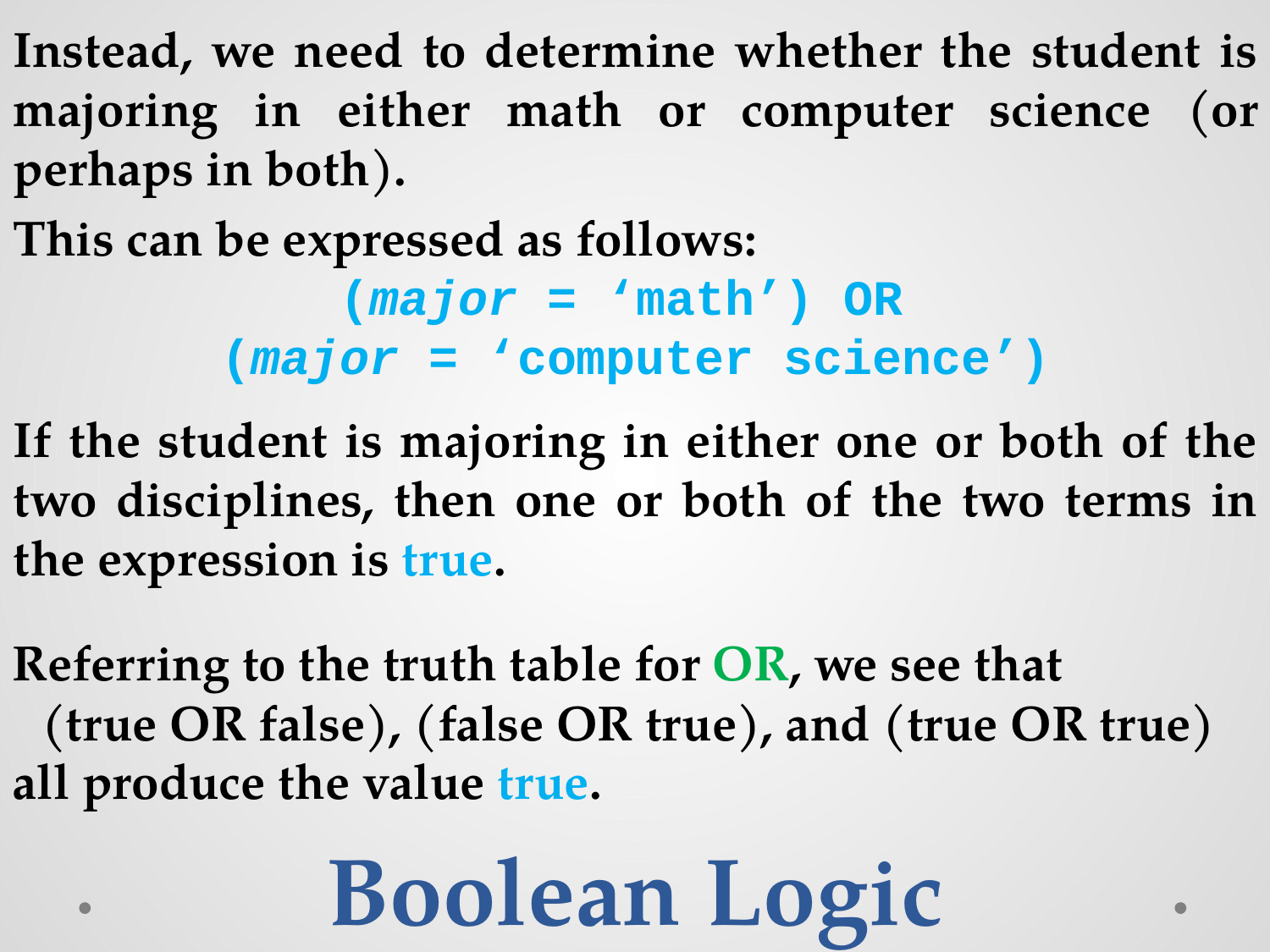

Instead, we need to determine whether the student is majoring in either math or computer science (or perhaps in both).
This can be expressed as follows:
(major = ‘math’) OR
(major = ‘computer science’)
If the student is majoring in either one or both of the two disciplines, then one or both of the two terms in the expression is true.
Referring to the truth table for OR, we see that
(true OR false), (false OR true), and (true OR true)
all produce the value true.
Boolean Logic